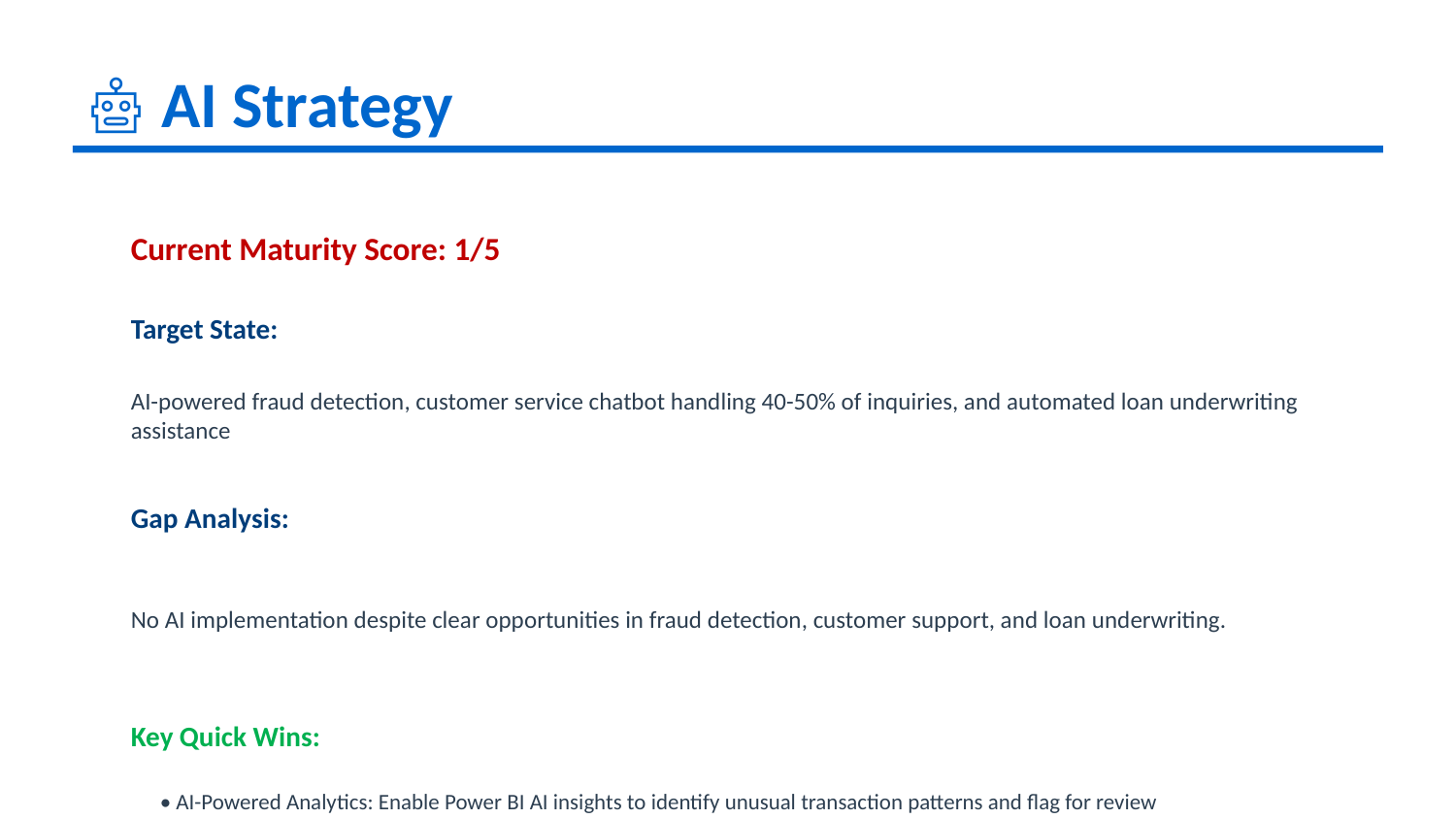

🤖 AI Strategy

Current Maturity Score: 1/5
Target State:
AI-powered fraud detection, customer service chatbot handling 40-50% of inquiries, and automated loan underwriting assistance
Gap Analysis:
No AI implementation despite clear opportunities in fraud detection, customer support, and loan underwriting.
Key Quick Wins:
• AI-Powered Analytics: Enable Power BI AI insights to identify unusual transaction patterns and flag for review
• Generative AI & LLMs: Deploy Microsoft Copilot in Teams for automated meeting summaries and action item tracking